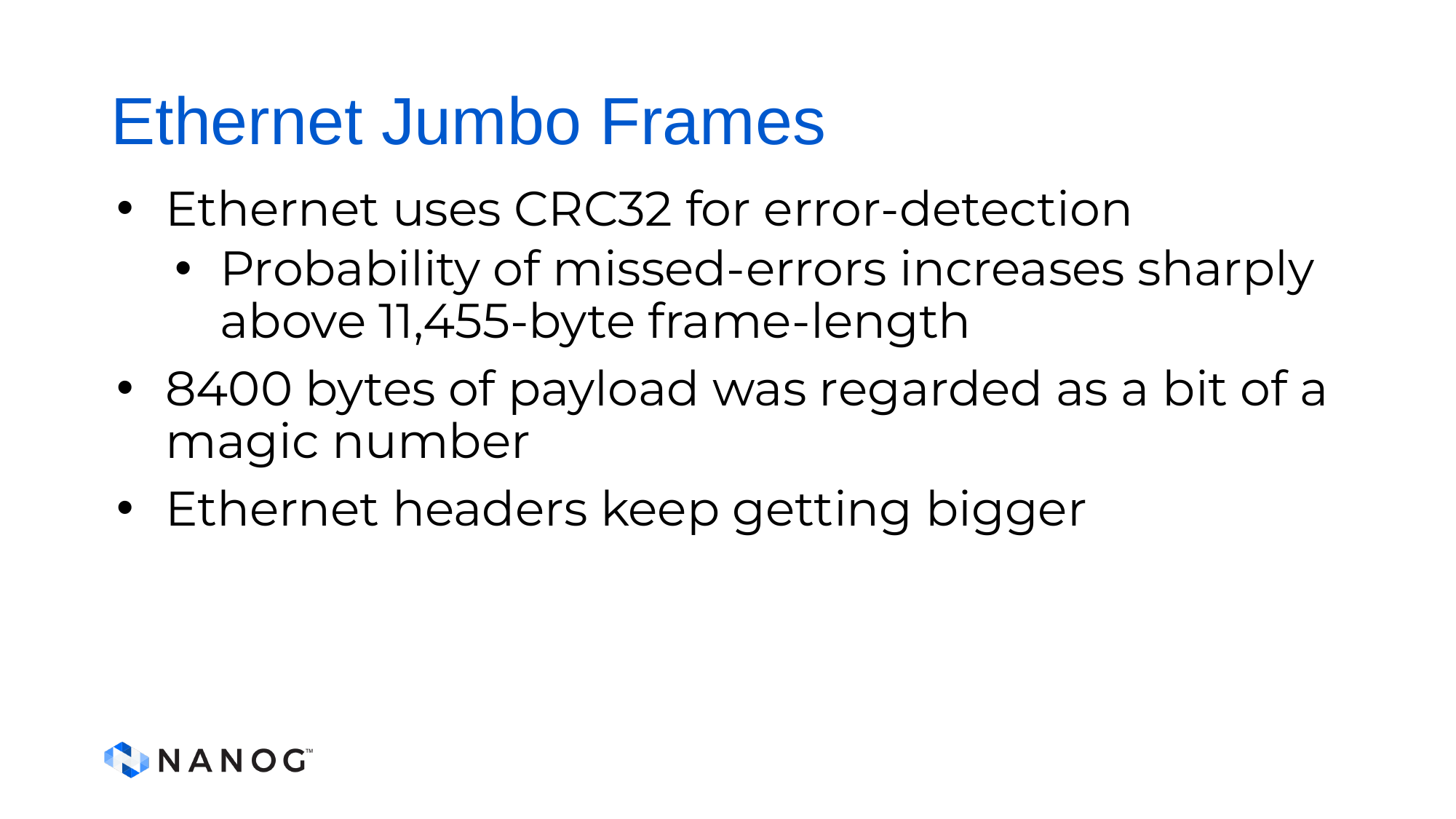

# Ethernet Jumbo Frames
Ethernet uses CRC32 for error-detection
Probability of missed-errors increases sharply above 11,455-byte frame-length
8400 bytes of payload was regarded as a bit of a magic number
Ethernet headers keep getting bigger